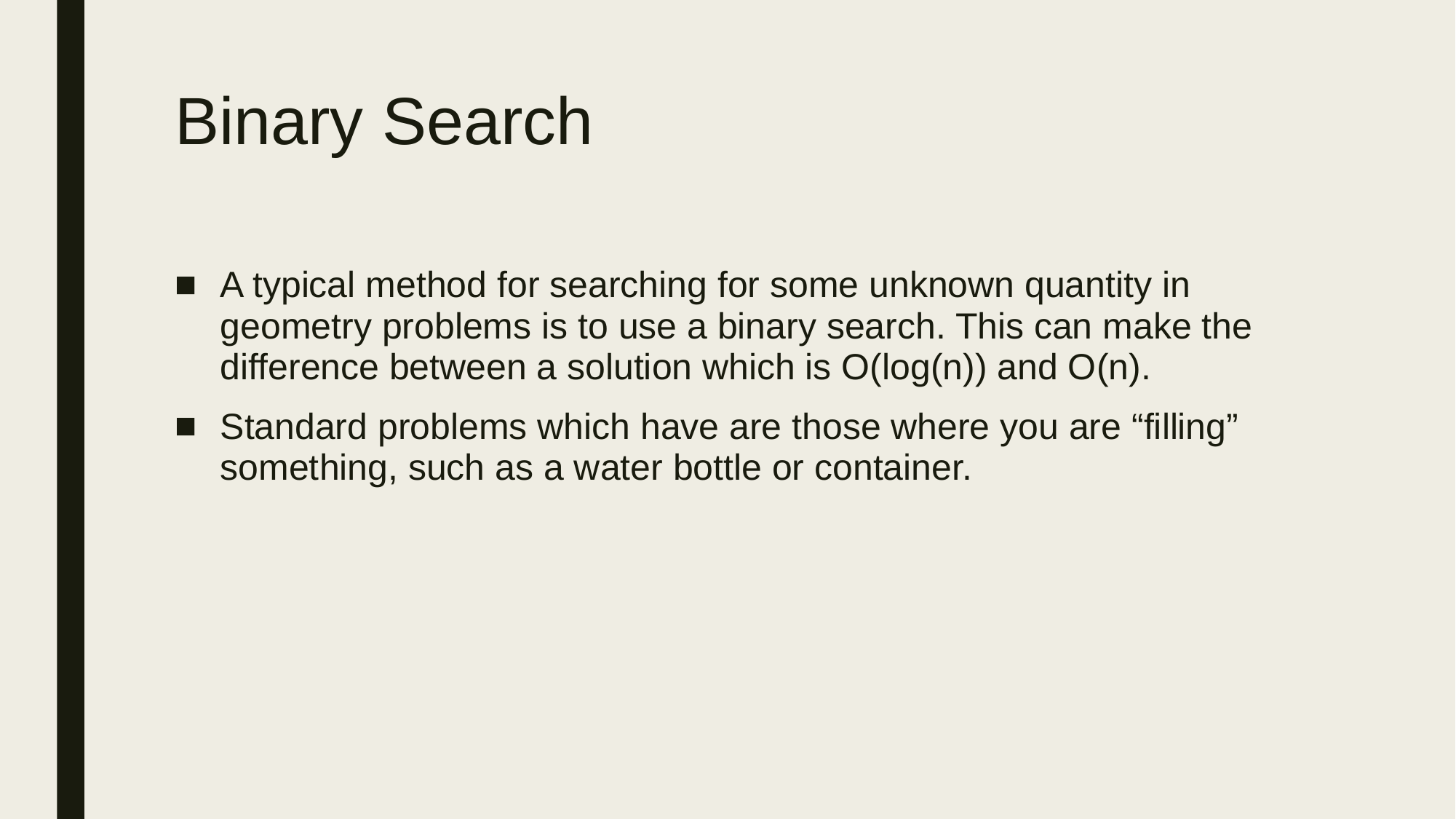

# Binary Search
A typical method for searching for some unknown quantity in geometry problems is to use a binary search. This can make the difference between a solution which is O(log(n)) and O(n).
Standard problems which have are those where you are “filling” something, such as a water bottle or container.